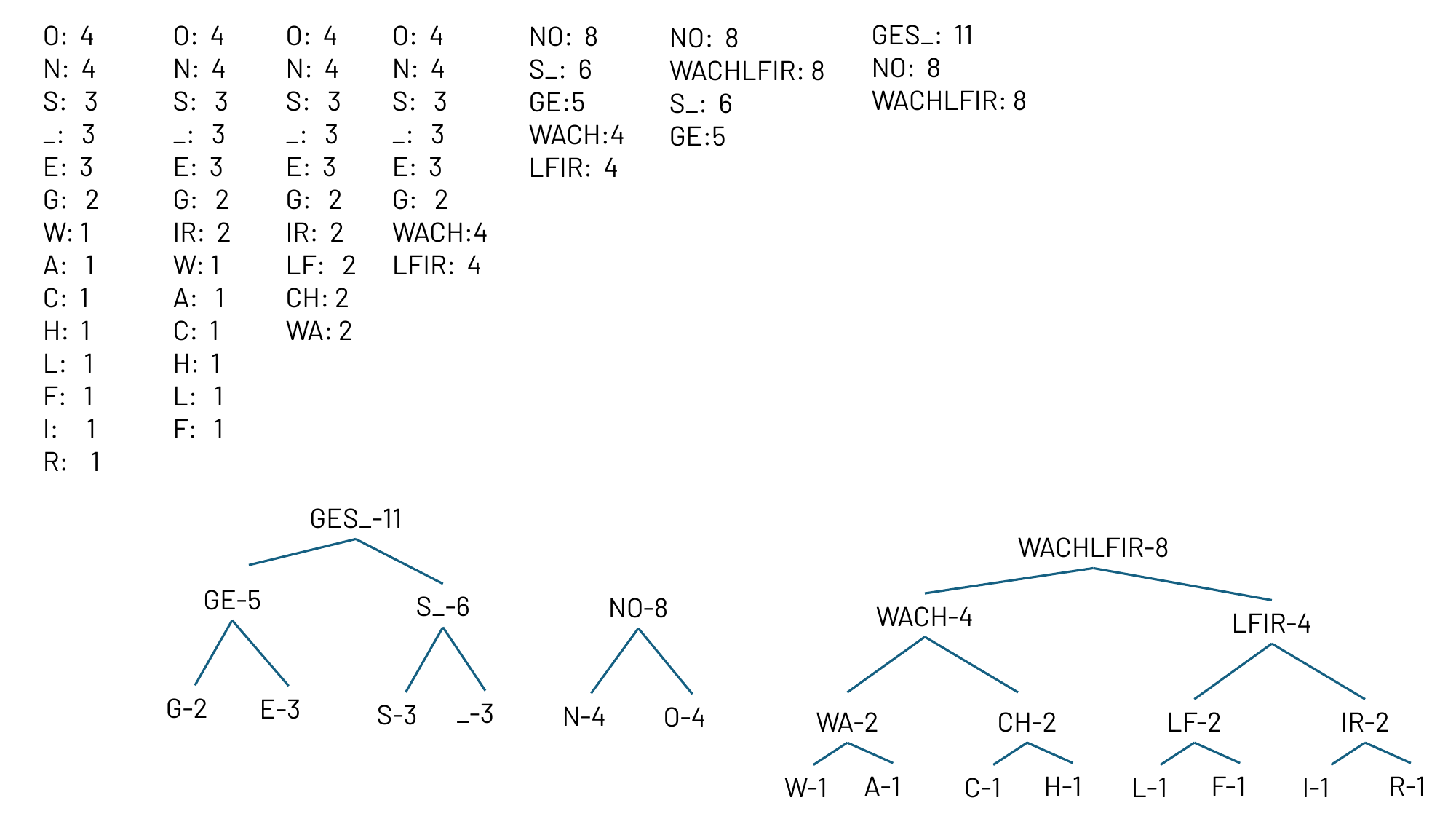

GES_:  11
NO:  8
WACHLFIR: 8

O:  4
N:  4
S:   3
_:   3
E:  3
G:   2
W: 1
A:   1
C:  1
H:  1
L:   1
F:   1
I:     1
R:    1
O:  4
N:  4
S:   3
_:   3
E:  3
G:   2
IR:  2
W: 1
A:   1
C:  1
H:  1
L:   1
F:   1
O:  4
N:  4
S:   3
_:   3
E:  3
G:   2
IR:  2
LF:   2
CH: 2
WA: 2
O:  4
N:  4
S:   3
_:   3
E:  3
G:   2
WACH:4
LFIR:  4
NO:  8
S_:  6
GE:5 WACH:4
LFIR:  4
NO:  8
WACHLFIR: 8
S_:  6
GE:5
GES_-11
WACHLFIR-8
GE-5
S_-6
NO-8
WACH-4
LFIR-4
G-2
E-3
_-3
S-3
N-4
O-4
WA-2
CH-2
LF-2
IR-2
A-1
H-1
F-1
R-1
W-1
C-1
L-1
I-1